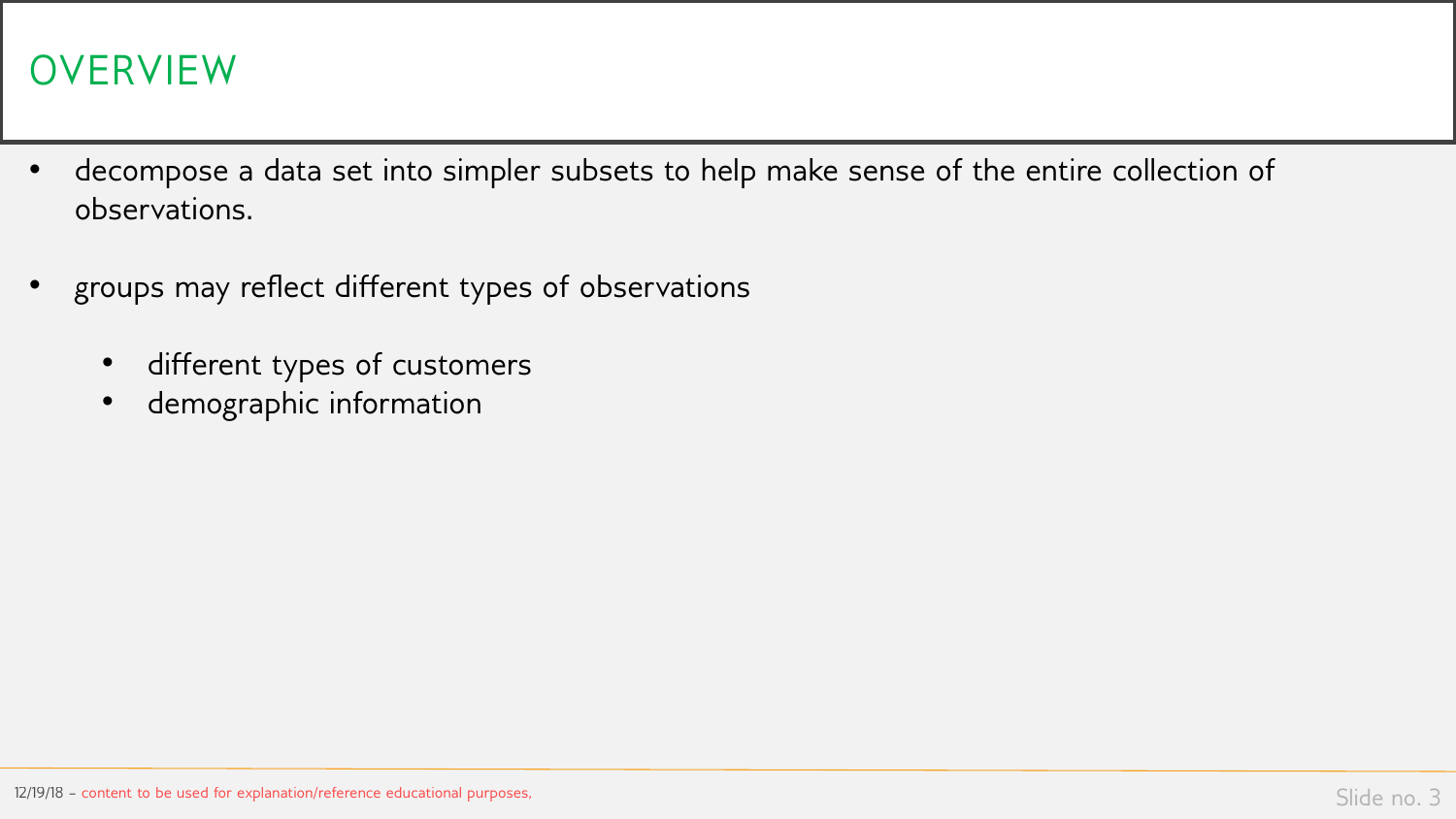

# overview
decompose a data set into simpler subsets to help make sense of the entire collection of observations.

groups may reflect different types of observations

different types of customers
demographic information

12/19/18 – content to be used for explanation/reference educational purposes,
Slide no. 3